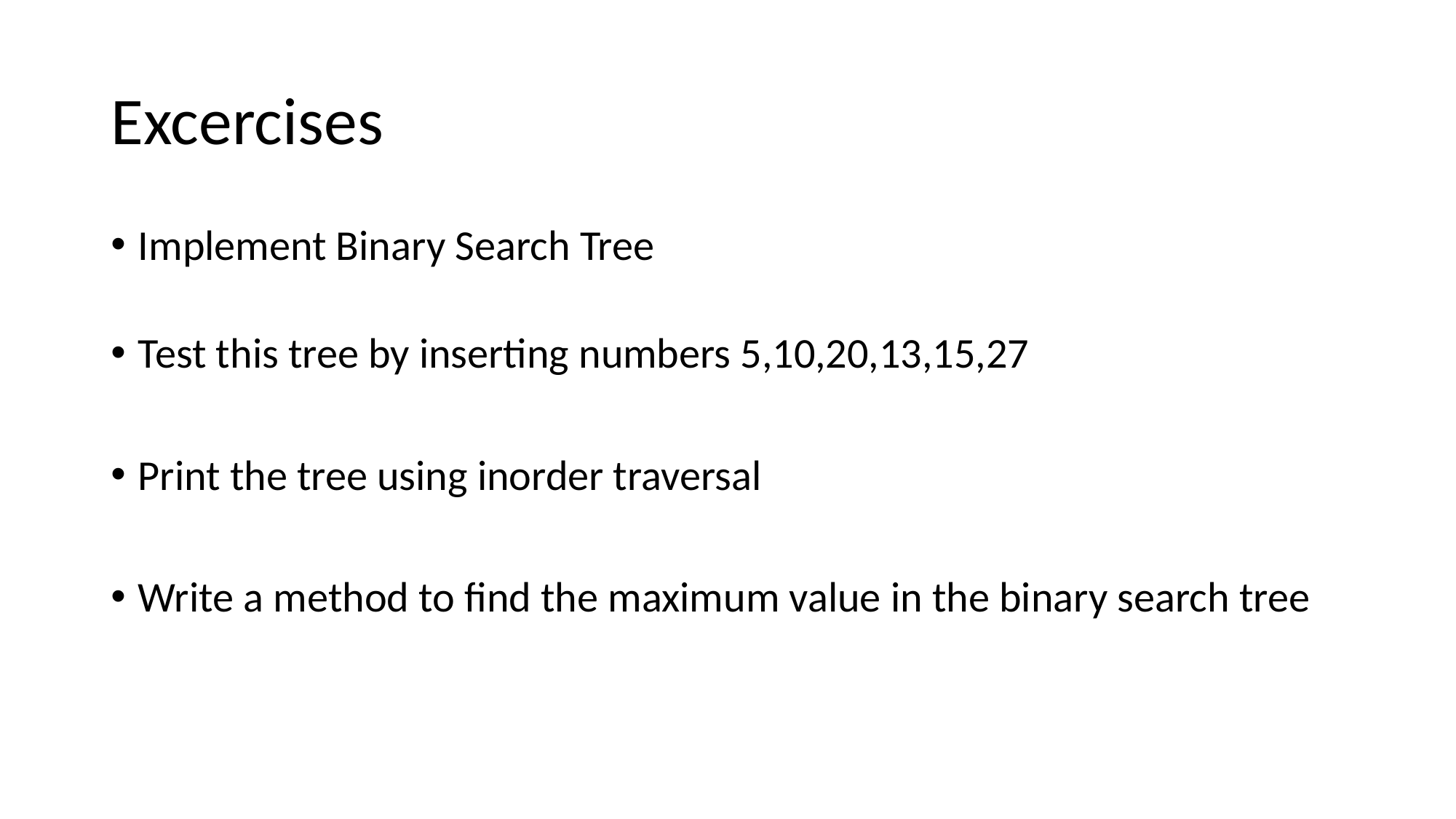

# Excercises
Implement Binary Search Tree

Test this tree by inserting numbers 5,10,20,13,15,27

Print the tree using inorder traversal

Write a method to find the maximum value in the binary search tree